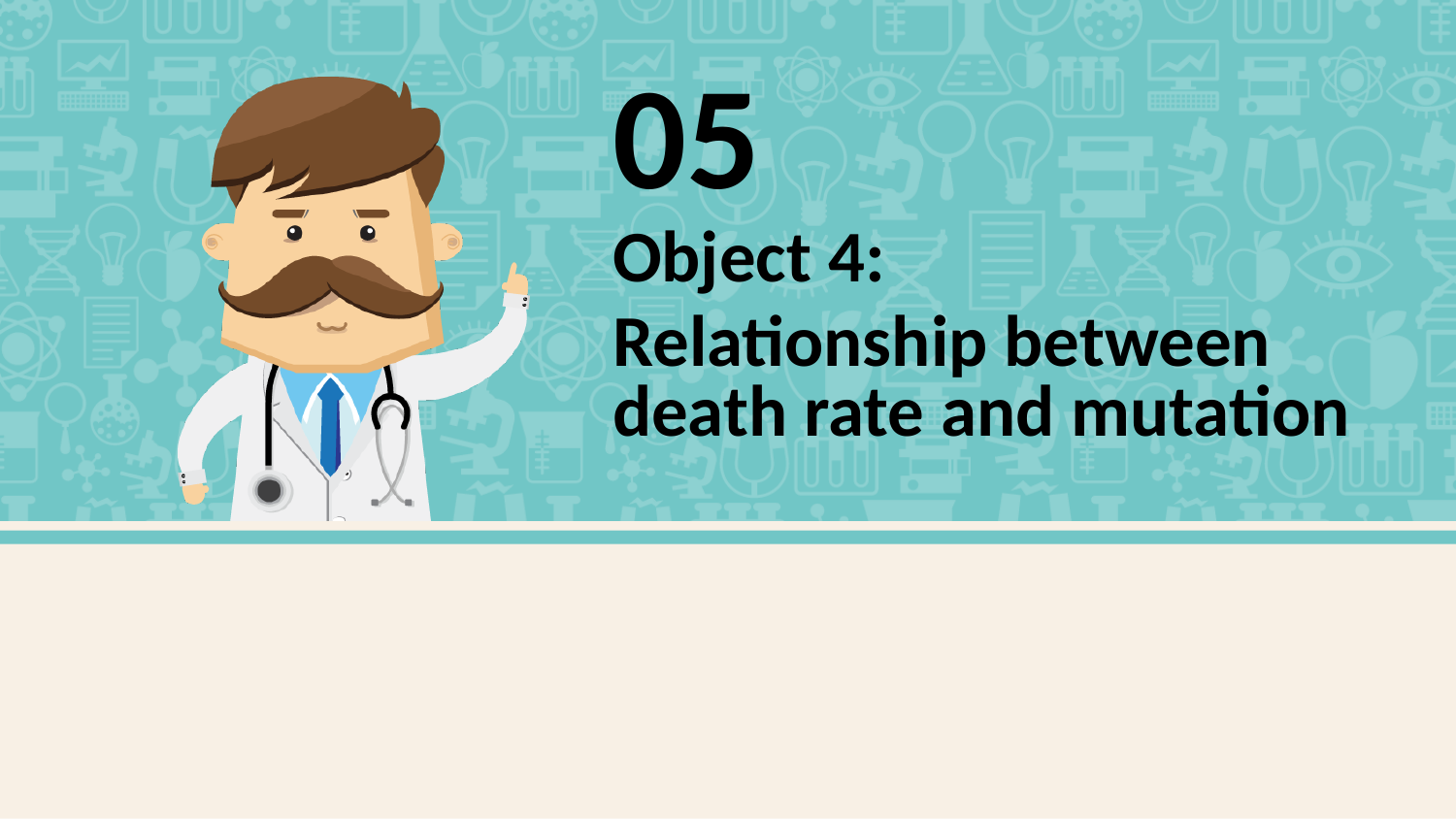

05
Object 4:
Relationship between death rate and mutation